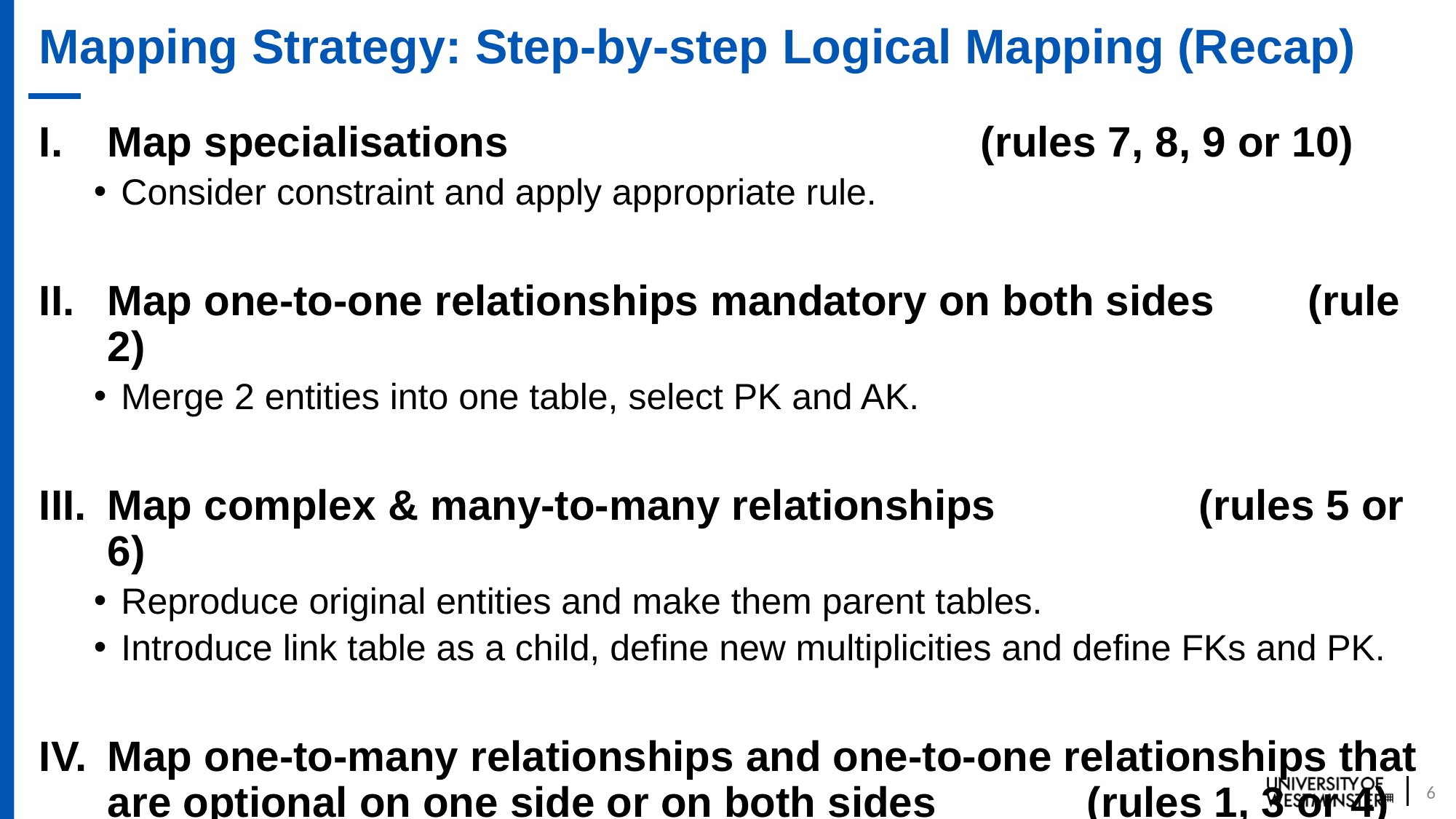

# Mapping Strategy: Step-by-step Logical Mapping (Recap)
Map specialisations 					(rules 7, 8, 9 or 10)
Consider constraint and apply appropriate rule.

Map one-to-one relationships mandatory on both sides 	(rule 2)
Merge 2 entities into one table, select PK and AK.

Map complex & many-to-many relationships 		(rules 5 or 6)
Reproduce original entities and make them parent tables.
Introduce link table as a child, define new multiplicities and define FKs and PK.

Map one-to-many relationships and one-to-one relationships that are optional on one side or on both sides 	         (rules 1, 3 or 4)
Reproduce original entities, make one the parent table, make the other the child.
Introduce FK in the child table to reference PK of the parent table.

6